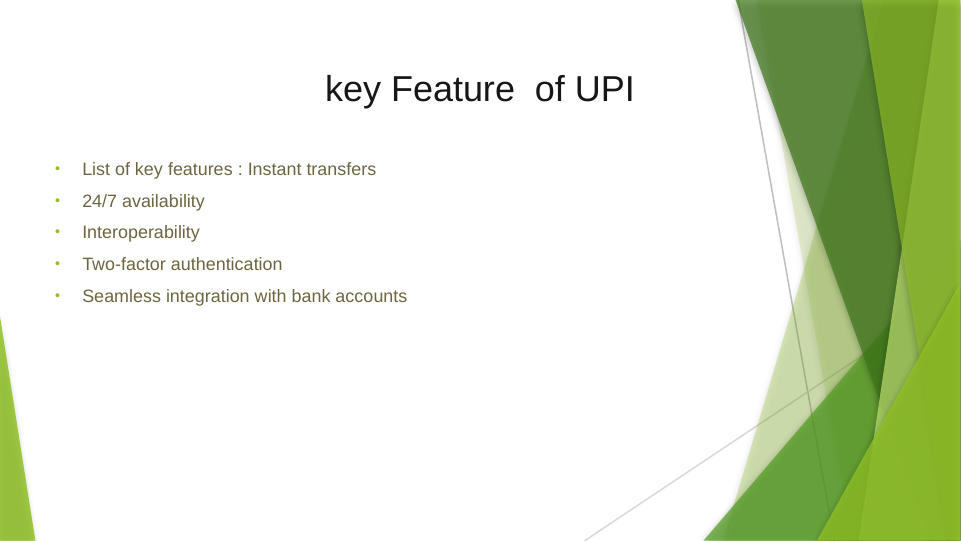

# key Feature  of UPI
List of key features : Instant transfers
24/7 availability
Interoperability
Two-factor authentication
Seamless integration with bank accounts